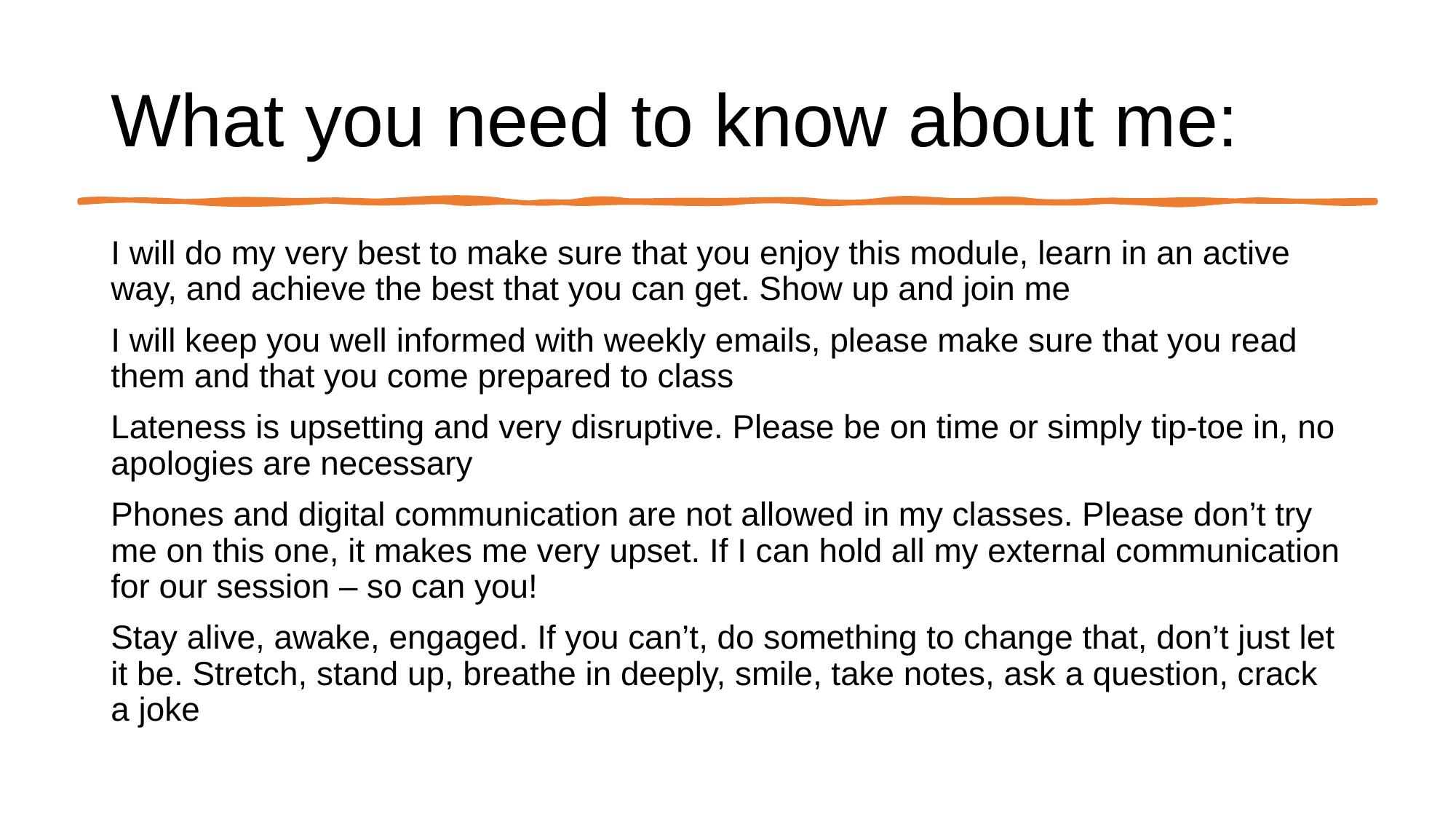

# What you need to know about me:

I will do my very best to make sure that you enjoy this module, learn in an active way, and achieve the best that you can get. Show up and join me
I will keep you well informed with weekly emails, please make sure that you read them and that you come prepared to class
Lateness is upsetting and very disruptive. Please be on time or simply tip-toe in, no apologies are necessary
Phones and digital communication are not allowed in my classes. Please don’t try me on this one, it makes me very upset. If I can hold all my external communication for our session – so can you!
Stay alive, awake, engaged. If you can’t, do something to change that, don’t just let it be. Stretch, stand up, breathe in deeply, smile, take notes, ask a question, crack a joke